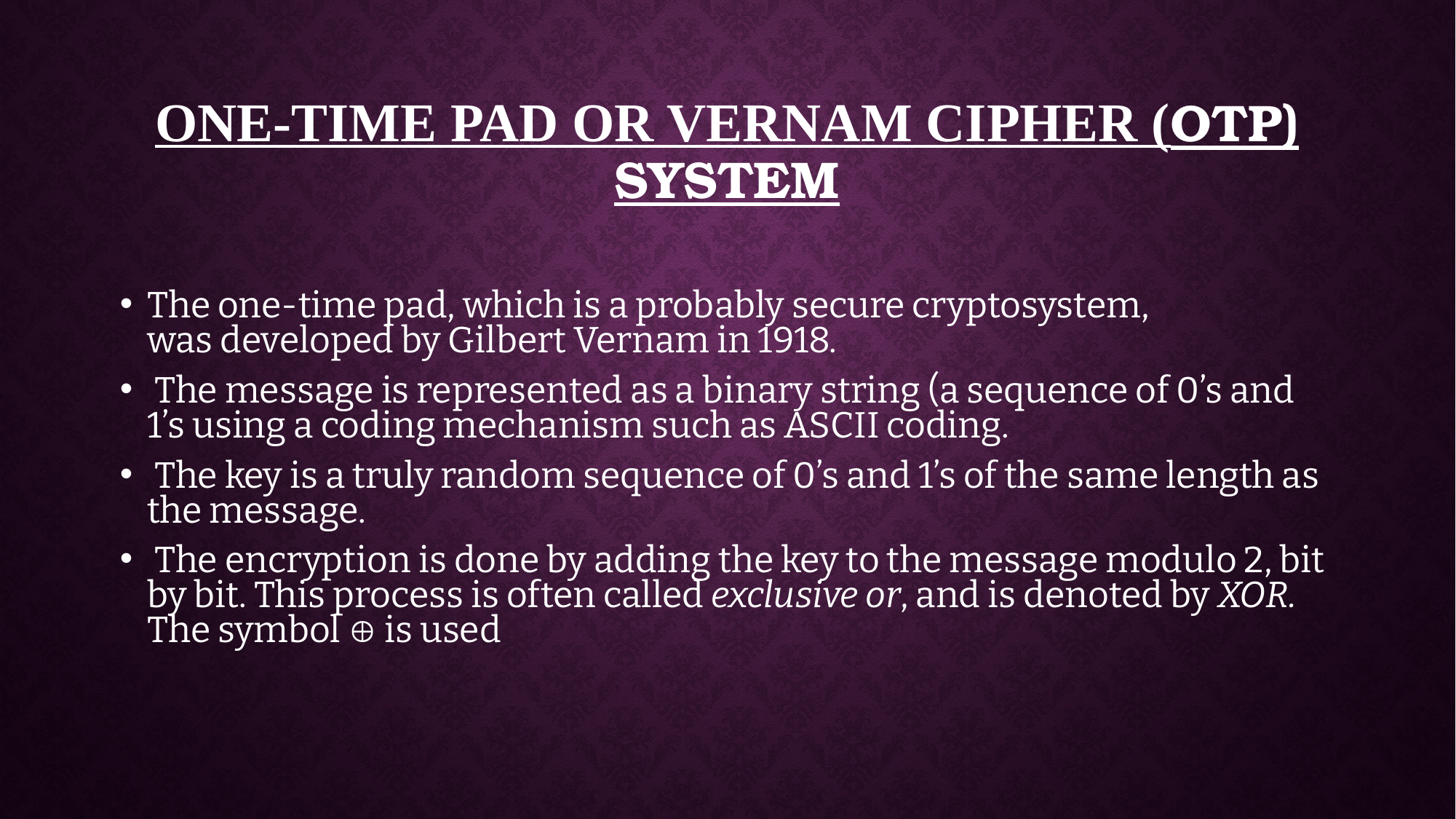

# One-Time Pad Or Vernam Cipher (OTP) System
The one-time pad, which is a probably secure cryptosystem,
was developed by Gilbert Vernam in 1918.
 The message is represented as a binary string (a sequence of 0’s and 1’s using a coding mechanism such as ASCII coding.
 The key is a truly random sequence of 0’s and 1’s of the same length as the message.
 The encryption is done by adding the key to the message modulo 2, bit by bit. This process is often called exclusive or, and is denoted by XOR. The symbol ⊕ is used